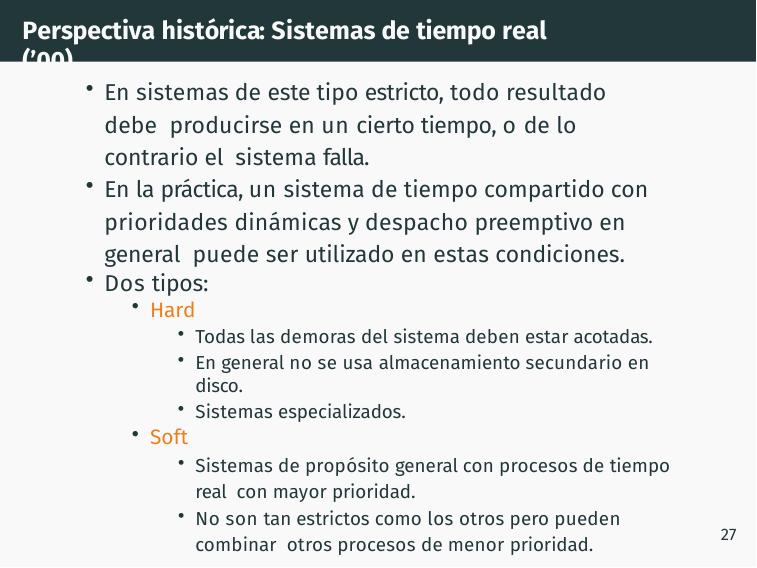

# Perspectiva histórica: Sistemas de tiempo real (’00)
En sistemas de este tipo estricto, todo resultado debe  producirse en un cierto tiempo, o de lo contrario el  sistema falla.
En la práctica, un sistema de tiempo compartido con  prioridades dinámicas y despacho preemptivo en general  puede ser utilizado en estas condiciones.
Dos tipos:
Hard
Todas las demoras del sistema deben estar acotadas.
En general no se usa almacenamiento secundario en disco.
Sistemas especializados.
Soft
Sistemas de propósito general con procesos de tiempo real  con mayor prioridad.
No son tan estrictos como los otros pero pueden combinar  otros procesos de menor prioridad.
27